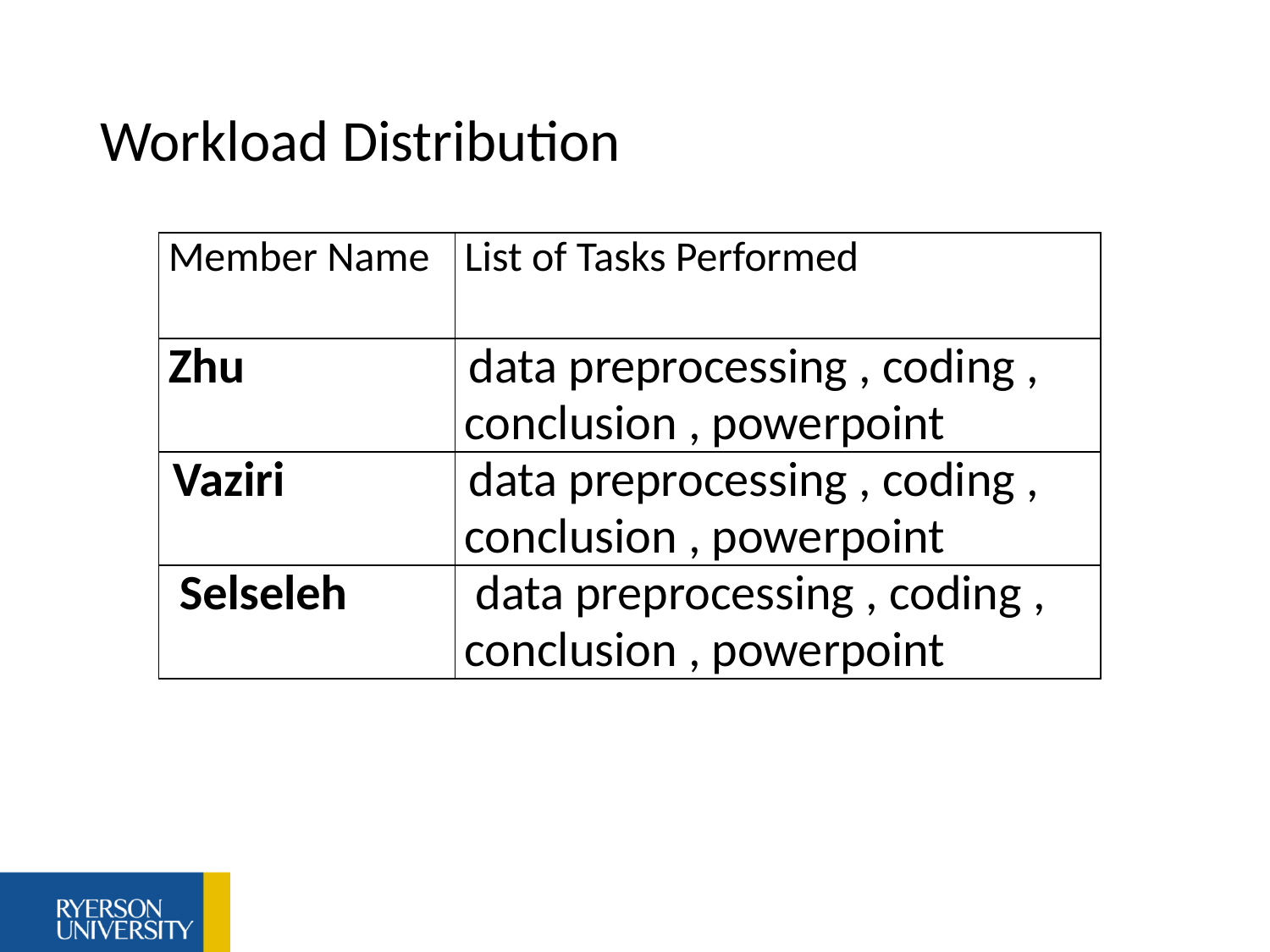

# Workload Distribution
| Member Name | List of Tasks Performed |
| --- | --- |
| Zhu | data preprocessing , coding , conclusion , powerpoint |
| Vaziri | data preprocessing , coding , conclusion , powerpoint |
| Selseleh | data preprocessing , coding , conclusion , powerpoint |